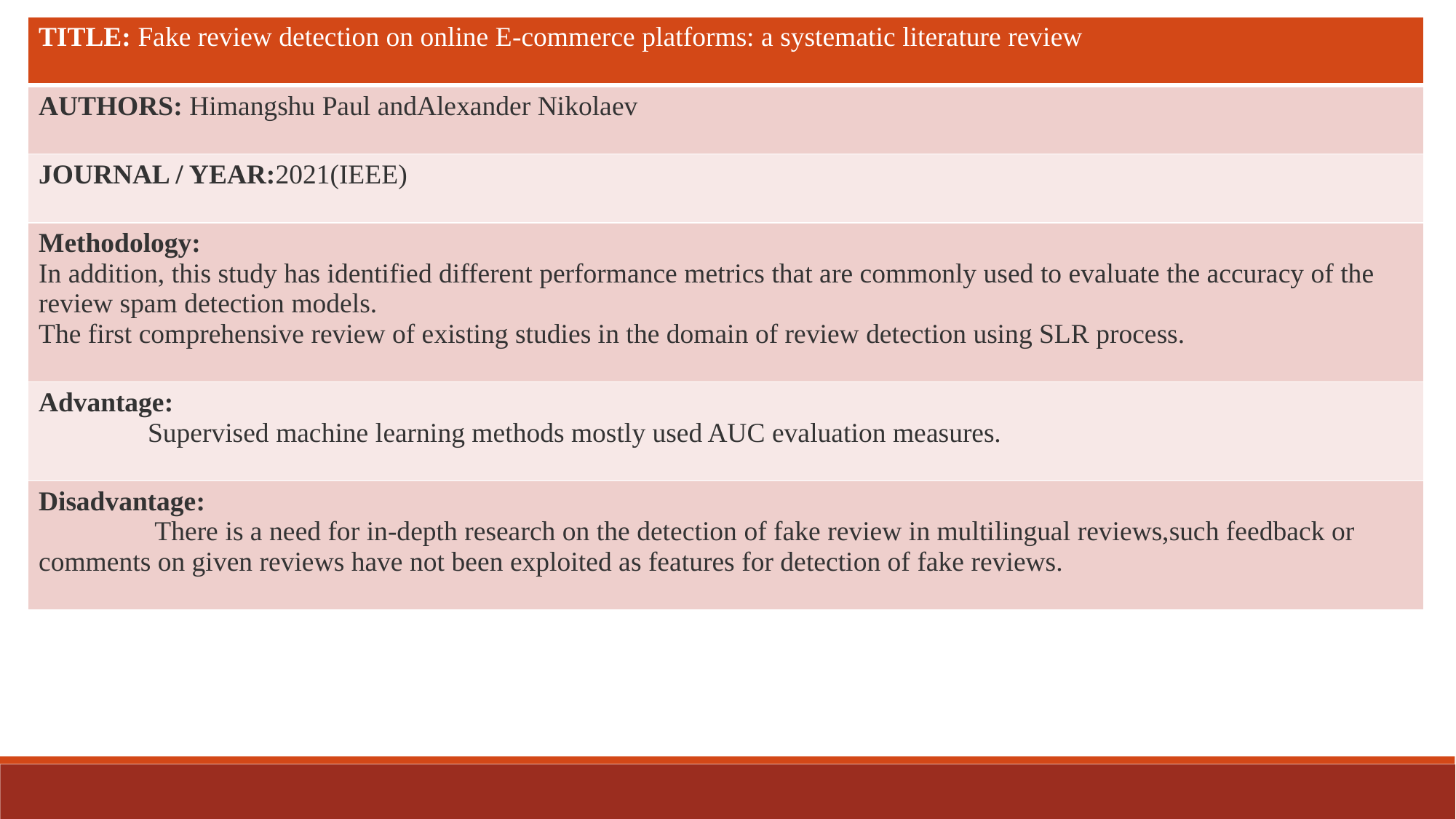

| TITLE: Fake review detection on online E-commerce platforms: a systematic literature review |
| --- |
| AUTHORS: Himangshu Paul andAlexander Nikolaev |
| JOURNAL / YEAR:2021(IEEE) |
| Methodology: In addition, this study has identified different performance metrics that are commonly used to evaluate the accuracy of the review spam detection models. The first comprehensive review of existing studies in the domain of review detection using SLR process. |
| Advantage: Supervised machine learning methods mostly used AUC evaluation measures. |
| Disadvantage: There is a need for in-depth research on the detection of fake review in multilingual reviews,such feedback or comments on given reviews have not been exploited as features for detection of fake reviews. |